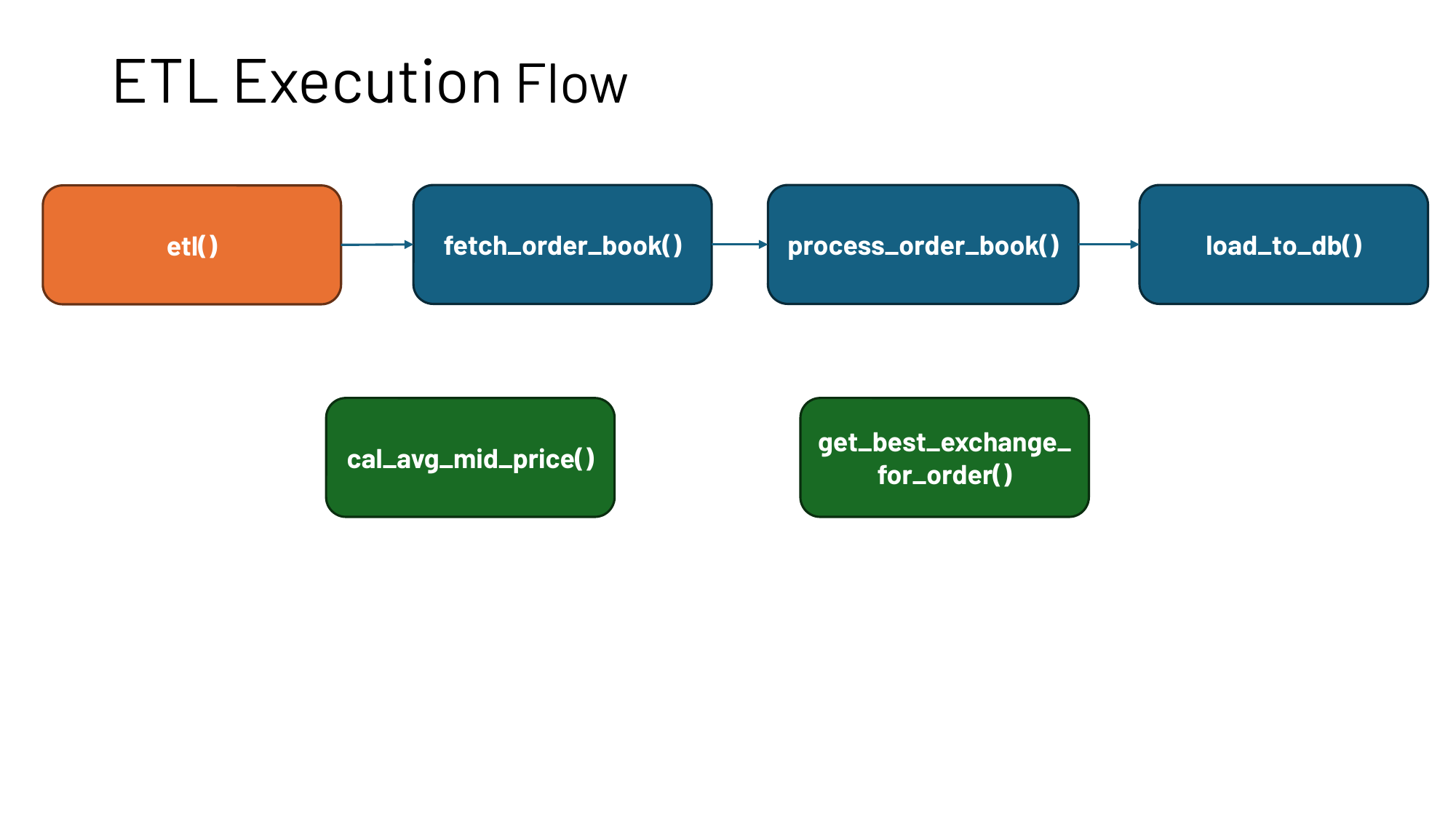

# ETL Execution Flow
process_order_book()
fetch_order_book()
load_to_db()
etl()
get_best_exchange_for_order()
cal_avg_mid_price()